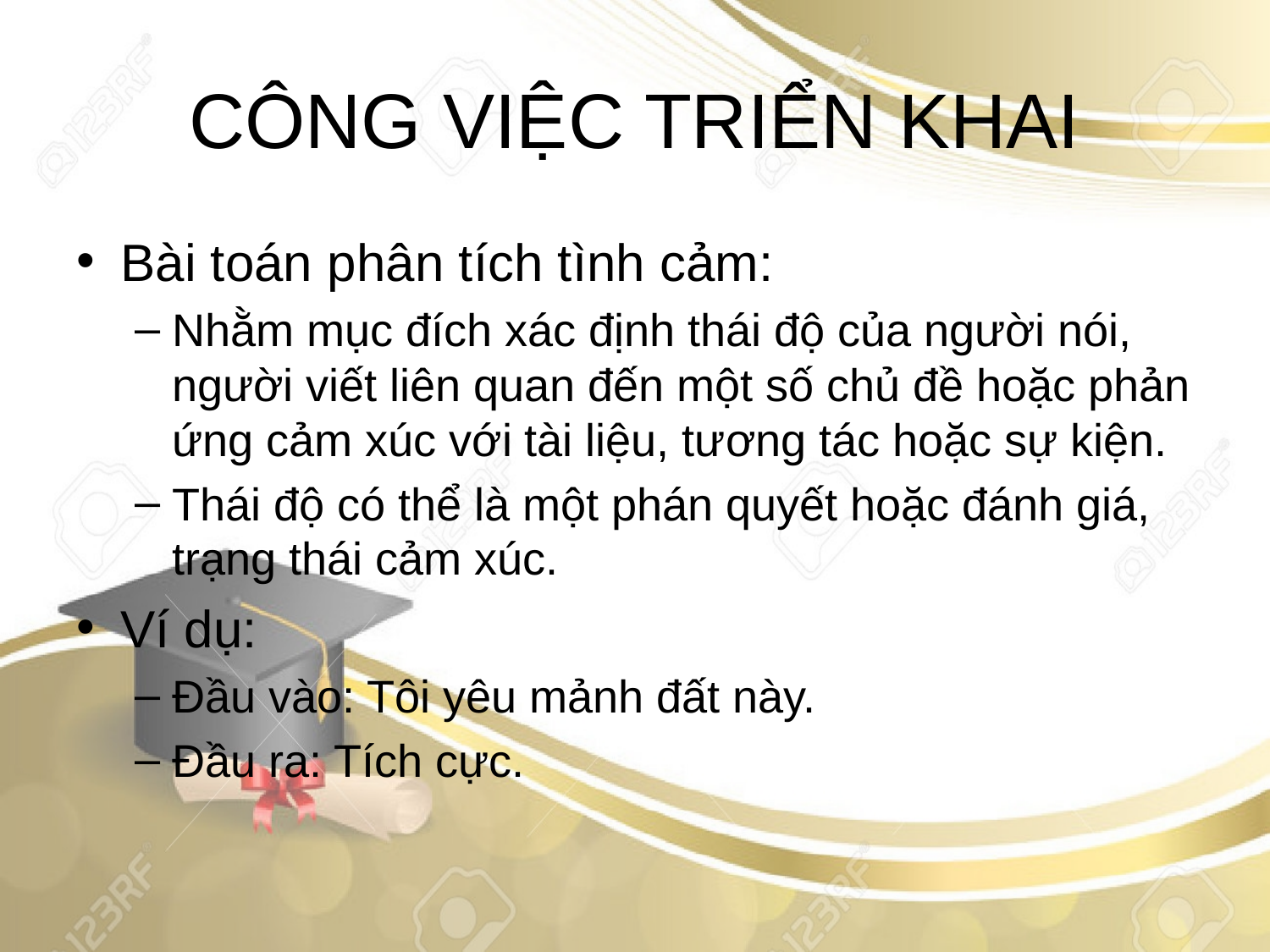

# CÔNG VIỆC TRIỂN KHAI
Bài toán phân tích tình cảm:
Nhằm mục đích xác định thái độ của người nói, người viết liên quan đến một số chủ đề hoặc phản ứng cảm xúc với tài liệu, tương tác hoặc sự kiện.
Thái độ có thể là một phán quyết hoặc đánh giá, trạng thái cảm xúc.
Ví dụ:
Đầu vào: Tôi yêu mảnh đất này.
Đầu ra: Tích cực.